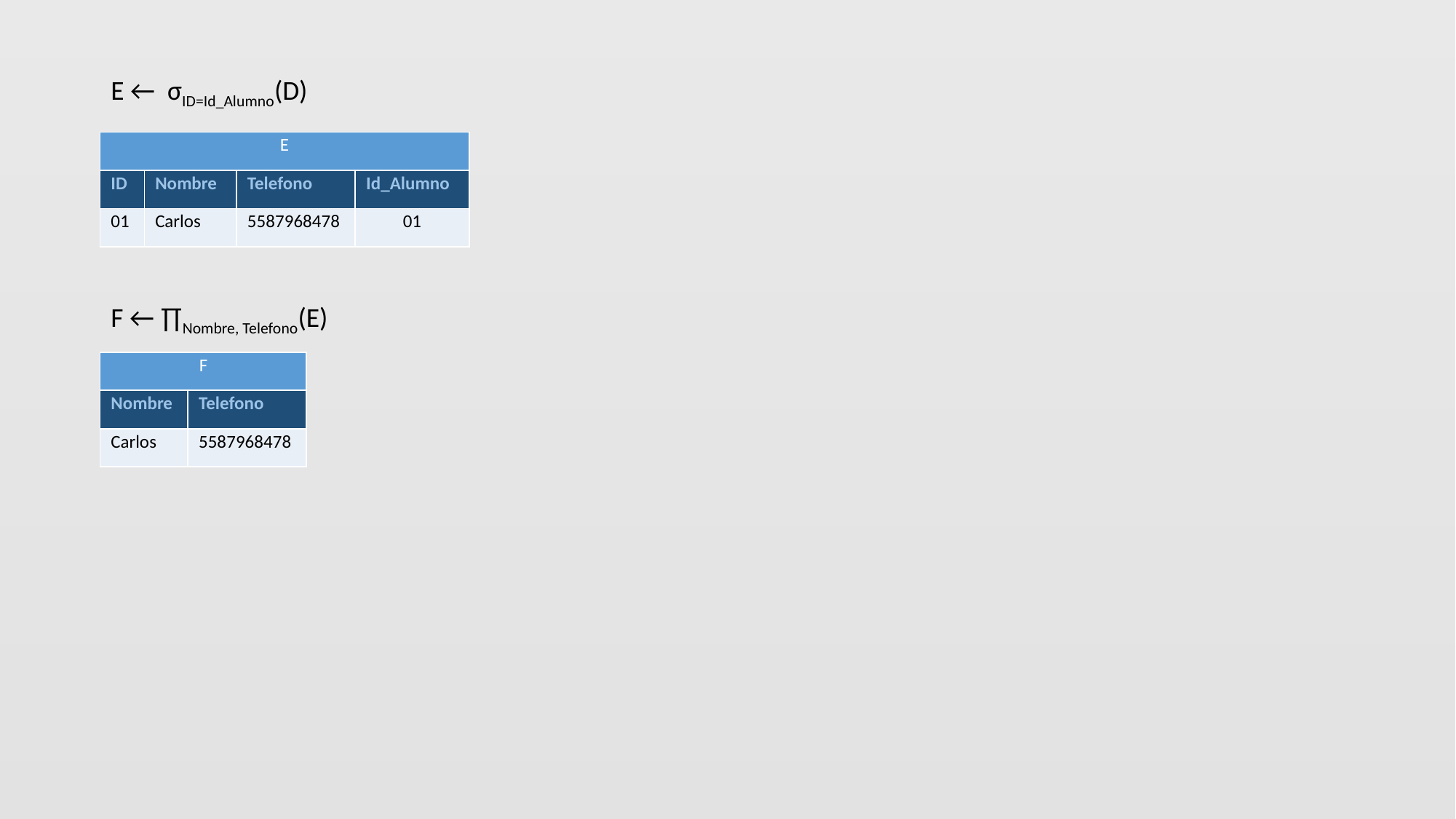

E ←  σID=Id_Alumno(D)

F ← ∏Nombre, Telefono(E)

| E |  |  |  |
| --- | --- | --- | --- |
| ID | Nombre | Telefono | Id\_Alumno |
| 01 | Carlos | 5587968478 | 01 |
| F |  |
| --- | --- |
| Nombre | Telefono |
| Carlos | 5587968478 |